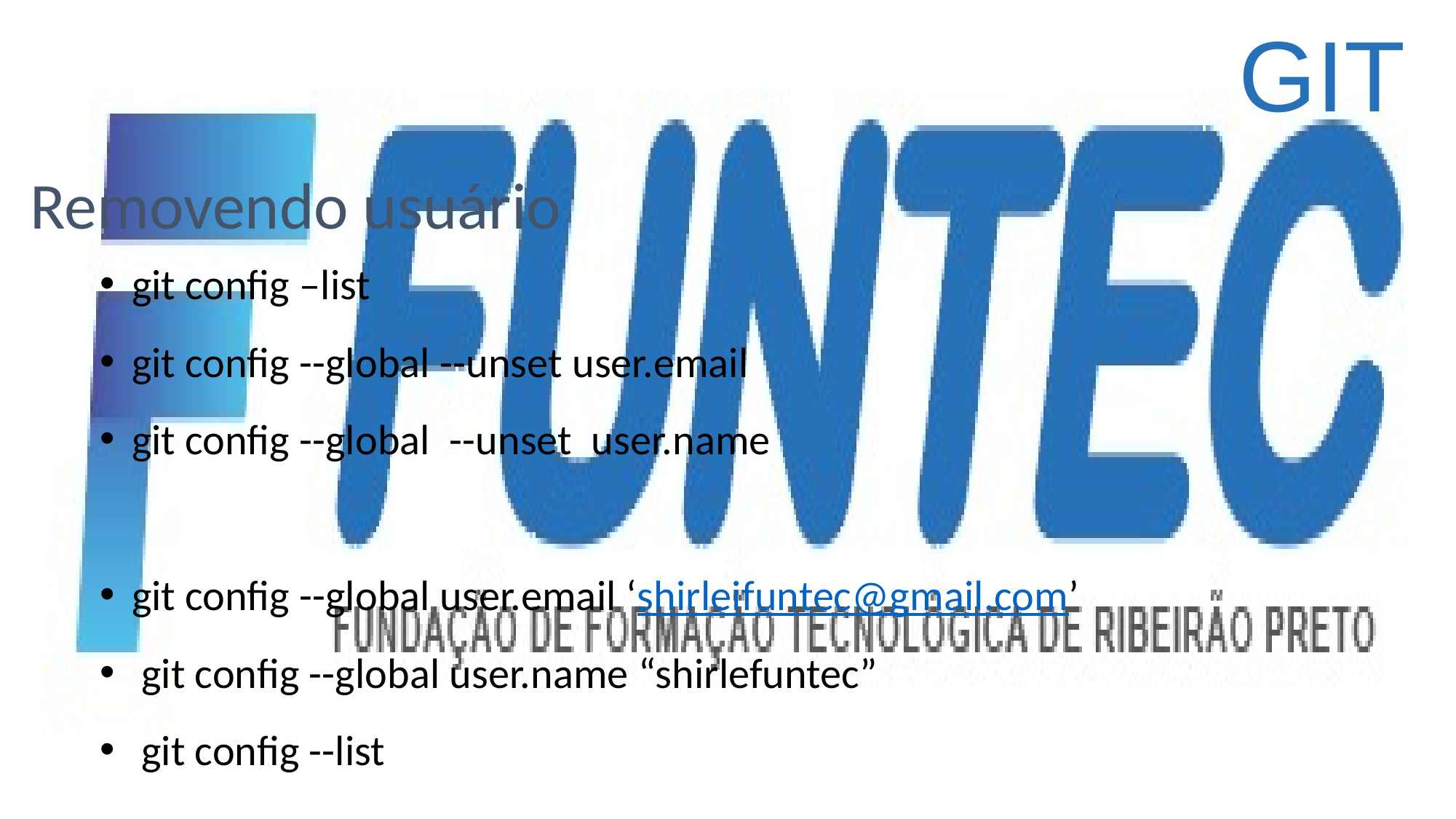

GIT
# Removendo usuário
git config –list
git config --global --unset user.email
git config --global  --unset  user.name

git config --global user.email ‘shirleifuntec@gmail.com’
 git config --global user.name “shirlefuntec”
 git config --list